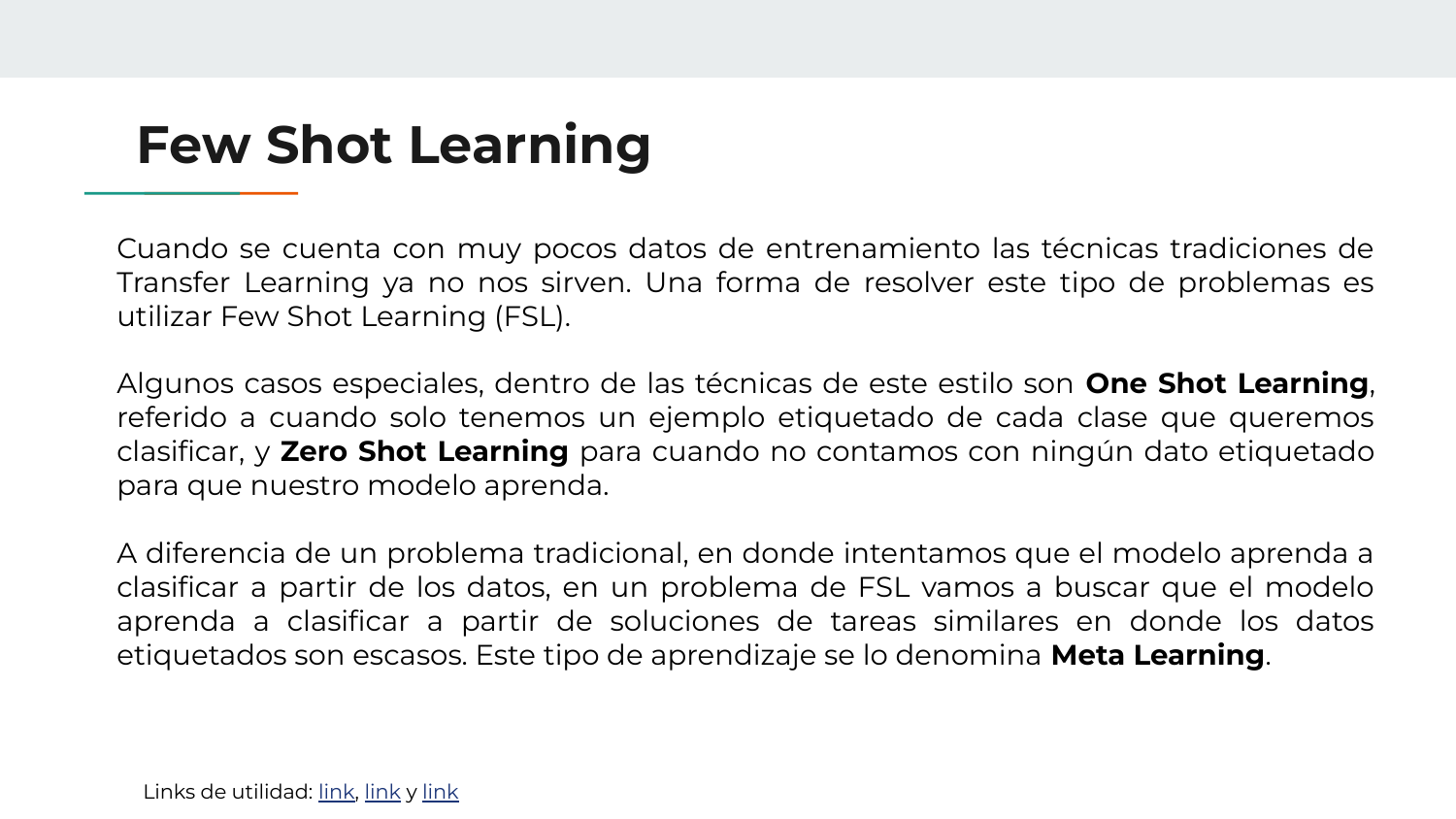

# Few Shot Learning
Cuando se cuenta con muy pocos datos de entrenamiento las técnicas tradiciones de Transfer Learning ya no nos sirven. Una forma de resolver este tipo de problemas es utilizar Few Shot Learning (FSL).

Algunos casos especiales, dentro de las técnicas de este estilo son One Shot Learning, referido a cuando solo tenemos un ejemplo etiquetado de cada clase que queremos clasificar, y Zero Shot Learning para cuando no contamos con ningún dato etiquetado para que nuestro modelo aprenda.

A diferencia de un problema tradicional, en donde intentamos que el modelo aprenda a clasificar a partir de los datos, en un problema de FSL vamos a buscar que el modelo aprenda a clasificar a partir de soluciones de tareas similares en donde los datos etiquetados son escasos. Este tipo de aprendizaje se lo denomina Meta Learning.

Links de utilidad: link, link y link